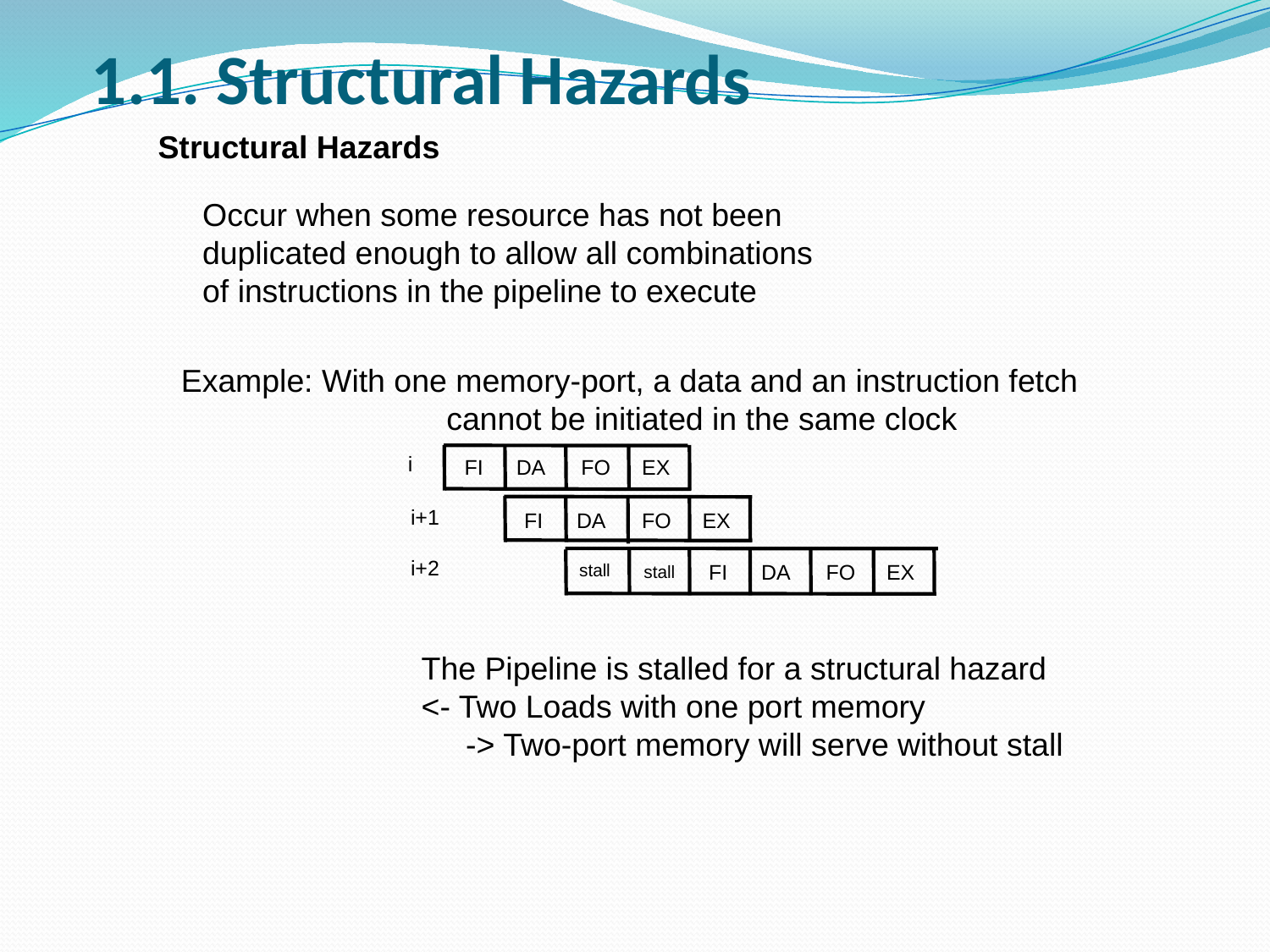

# 1.1. Structural Hazards
Structural Hazards

     Occur when some resource has not been
     duplicated enough to allow all combinations
     of instructions in the pipeline to execute

             Example: With one memory-port, a data and an instruction fetch
			cannot be initiated in the same clock

i
FI
DA
FO
EX

i+1
FI
DA
FO
EX

i+2
FI
DA
FO
EX
stall
stall

The Pipeline is stalled for a structural hazard
<- Two Loads with one port memory
     -> Two-port memory will serve without stall